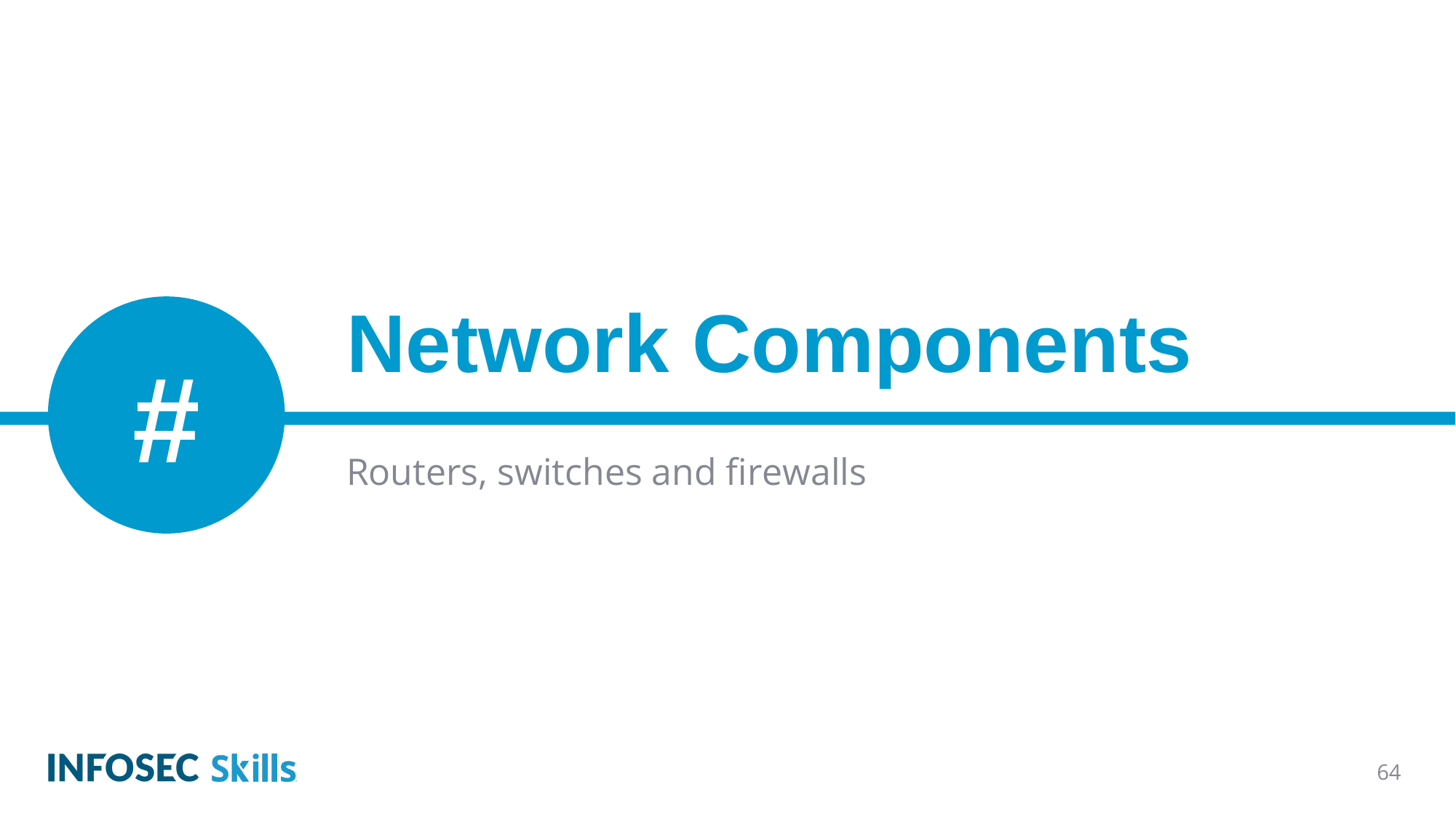

# Network Components

#

Routers, switches and firewalls